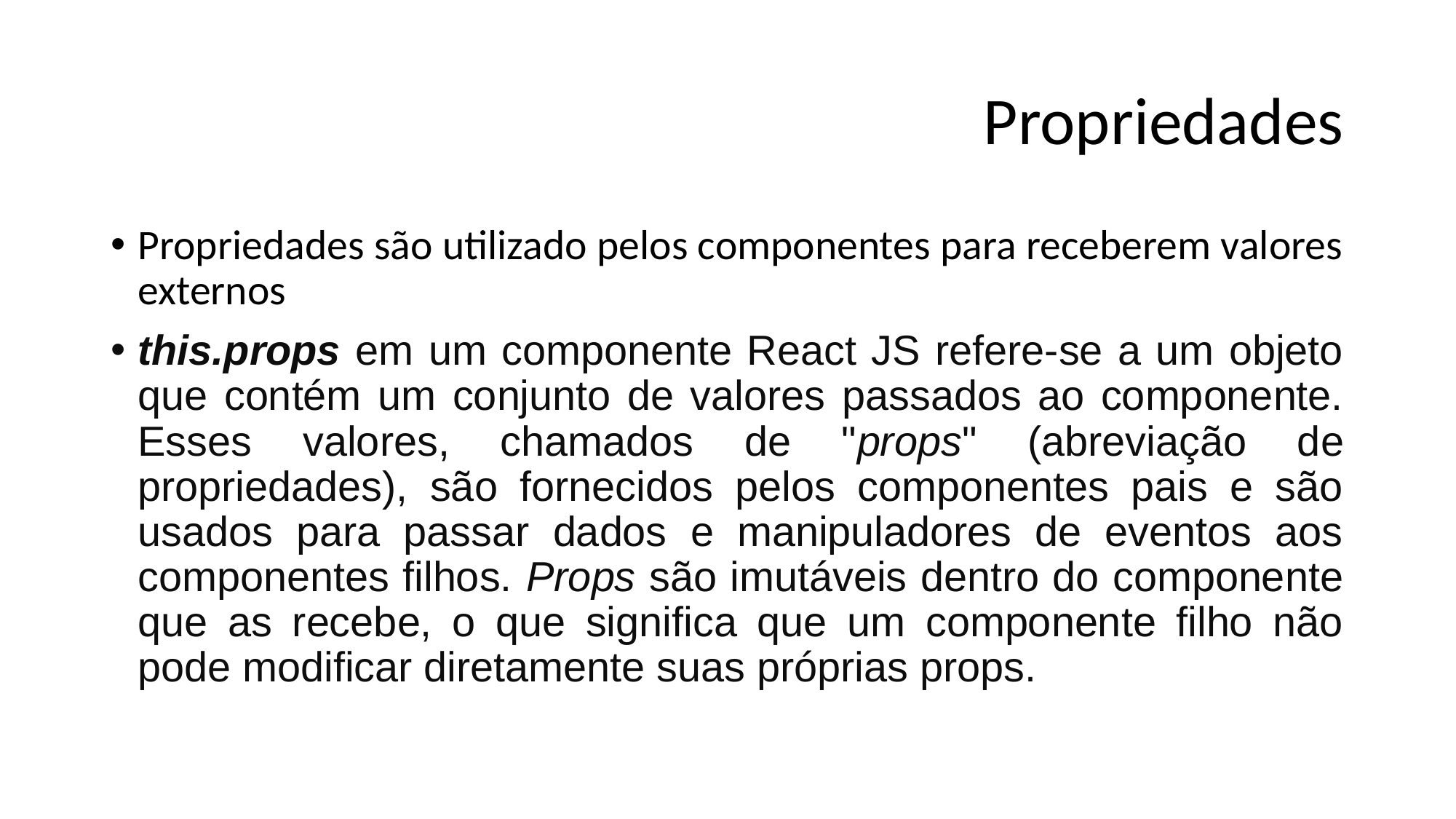

# Propriedades
Propriedades são utilizado pelos componentes para receberem valores externos
this.props em um componente React JS refere-se a um objeto que contém um conjunto de valores passados ao componente. Esses valores, chamados de "props" (abreviação de propriedades), são fornecidos pelos componentes pais e são usados para passar dados e manipuladores de eventos aos componentes filhos. Props são imutáveis dentro do componente que as recebe, o que significa que um componente filho não pode modificar diretamente suas próprias props.